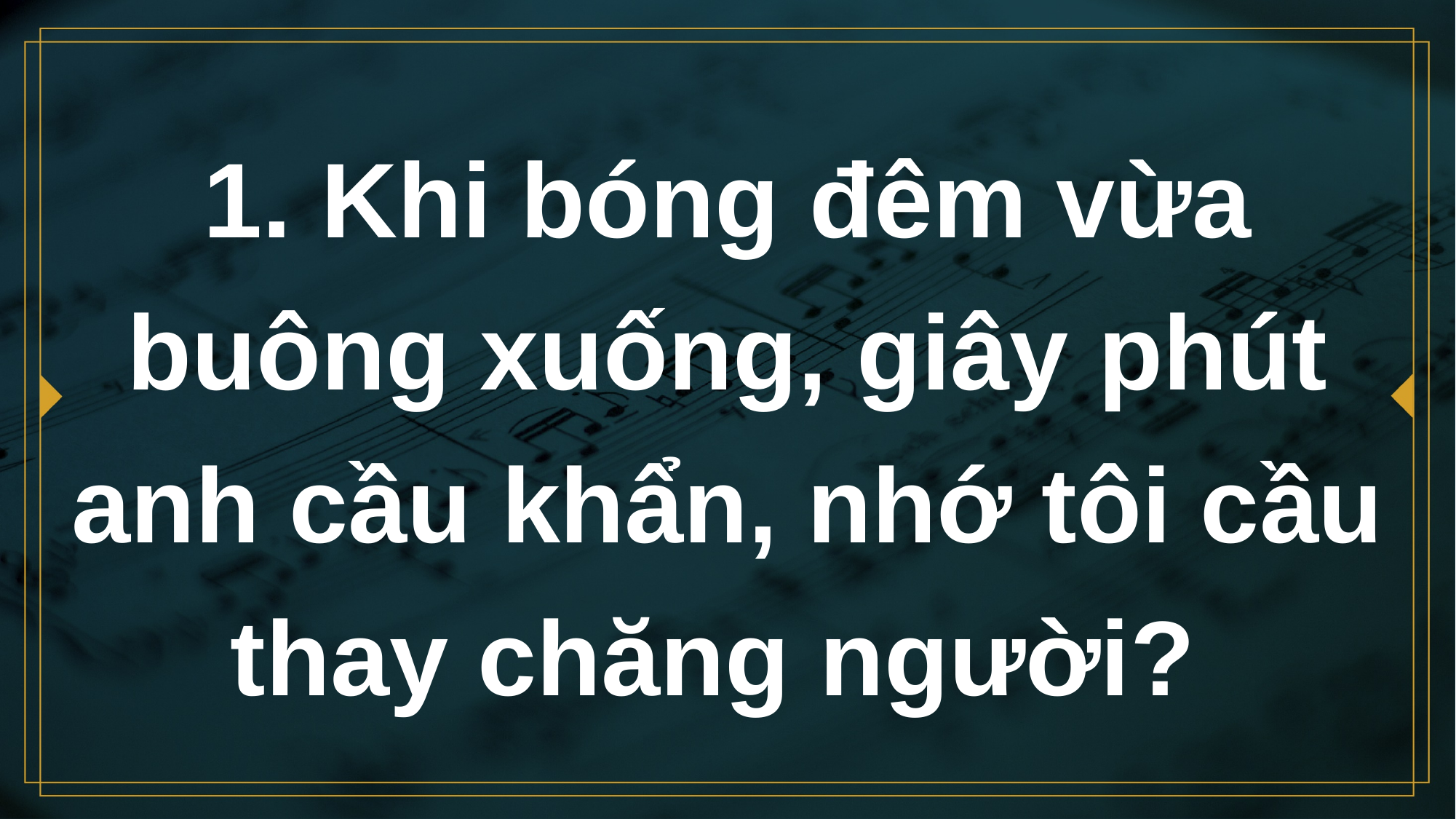

# 1. Khi bóng đêm vừa buông xuống, giây phút anh cầu khẩn, nhớ tôi cầu thay chăng người?